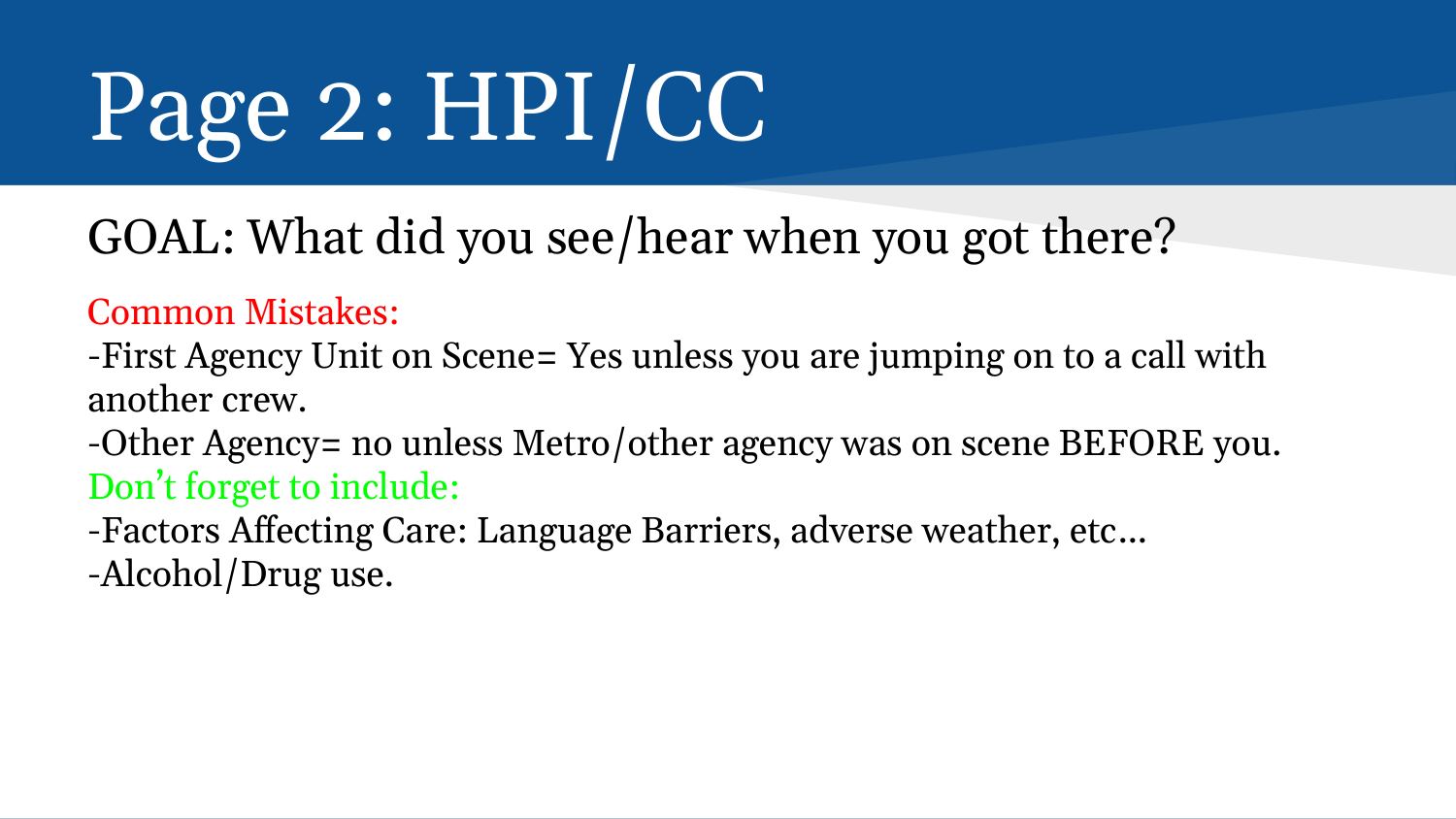

# Page 2: HPI/CC
GOAL: What did you see/hear when you got there?

Common Mistakes:
-First Agency Unit on Scene= Yes unless you are jumping on to a call with another crew.
-Other Agency= no unless Metro/other agency was on scene BEFORE you.
Don’t forget to include:
-Factors Affecting Care: Language Barriers, adverse weather, etc…
-Alcohol/Drug use.